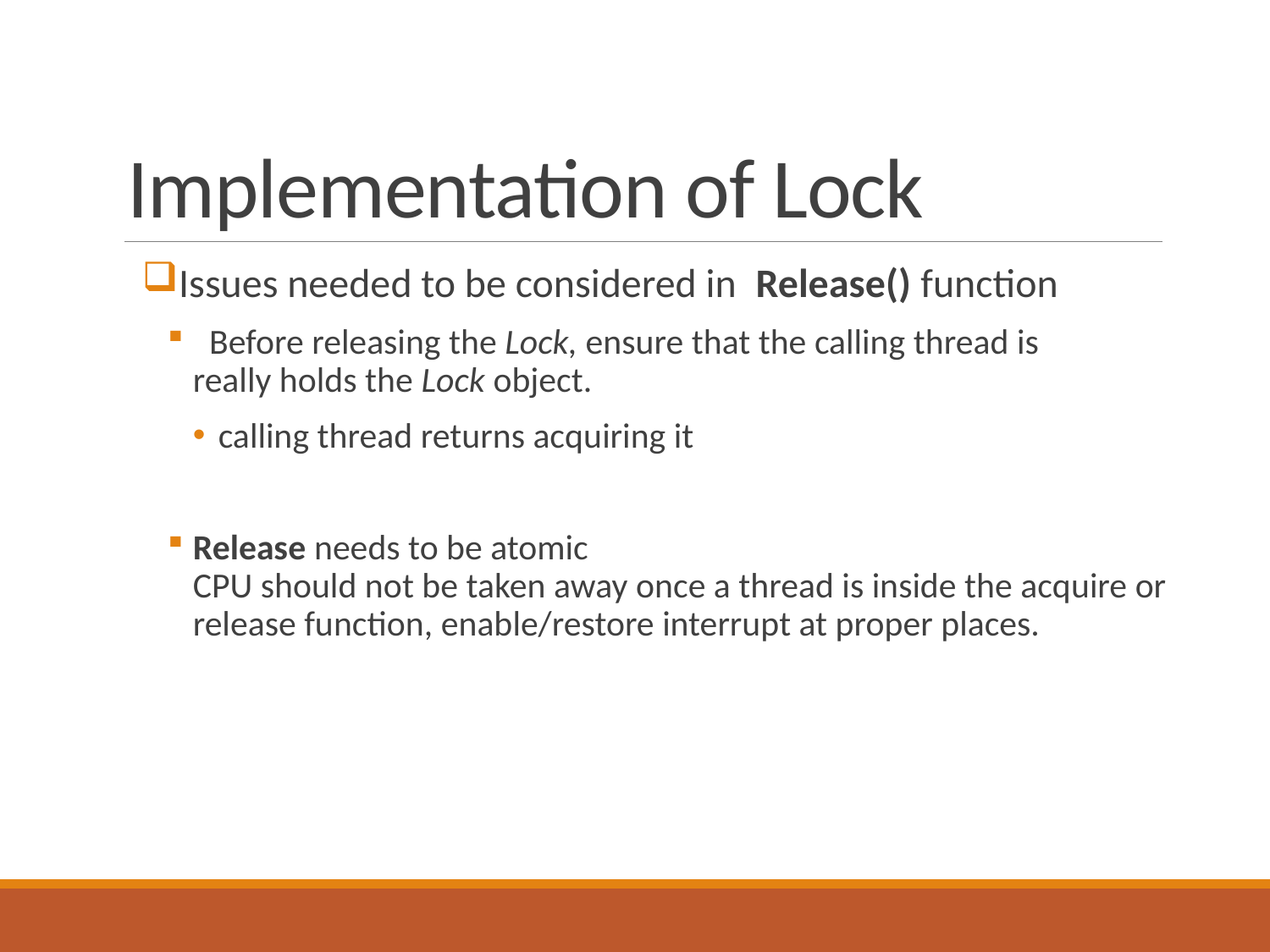

# Implementation of Lock
Issues needed to be considered in  Release() function
  Before releasing the Lock, ensure that the calling thread is
really holds the Lock object.
calling thread returns acquiring it

Release needs to be atomic
CPU should not be taken away once a thread is inside the acquire or release function, enable/restore interrupt at proper places.